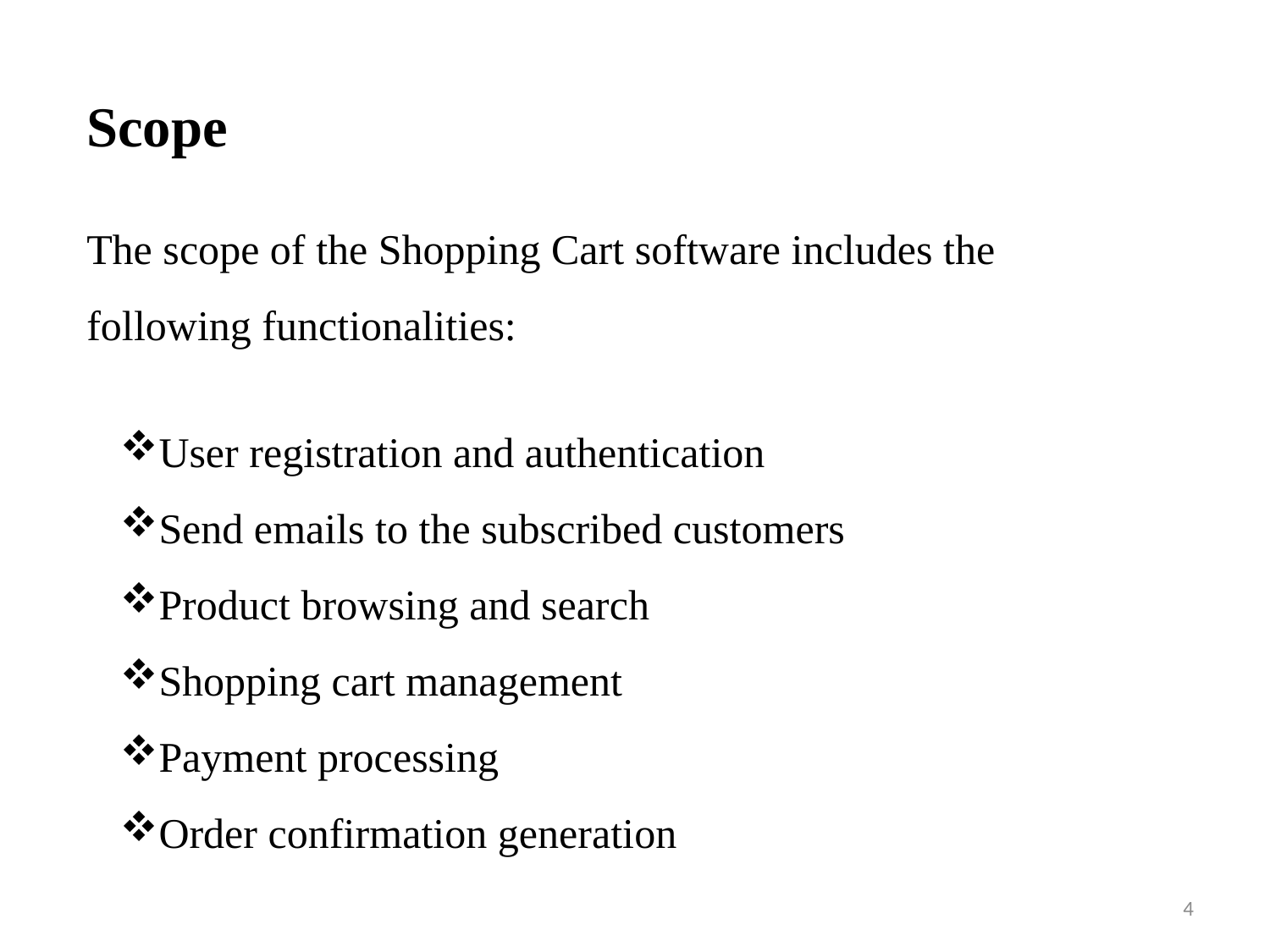

Scope
The scope of the Shopping Cart software includes the following functionalities:

User registration and authentication
Send emails to the subscribed customers
Product browsing and search
Shopping cart management
Payment processing
Order confirmation generation

4